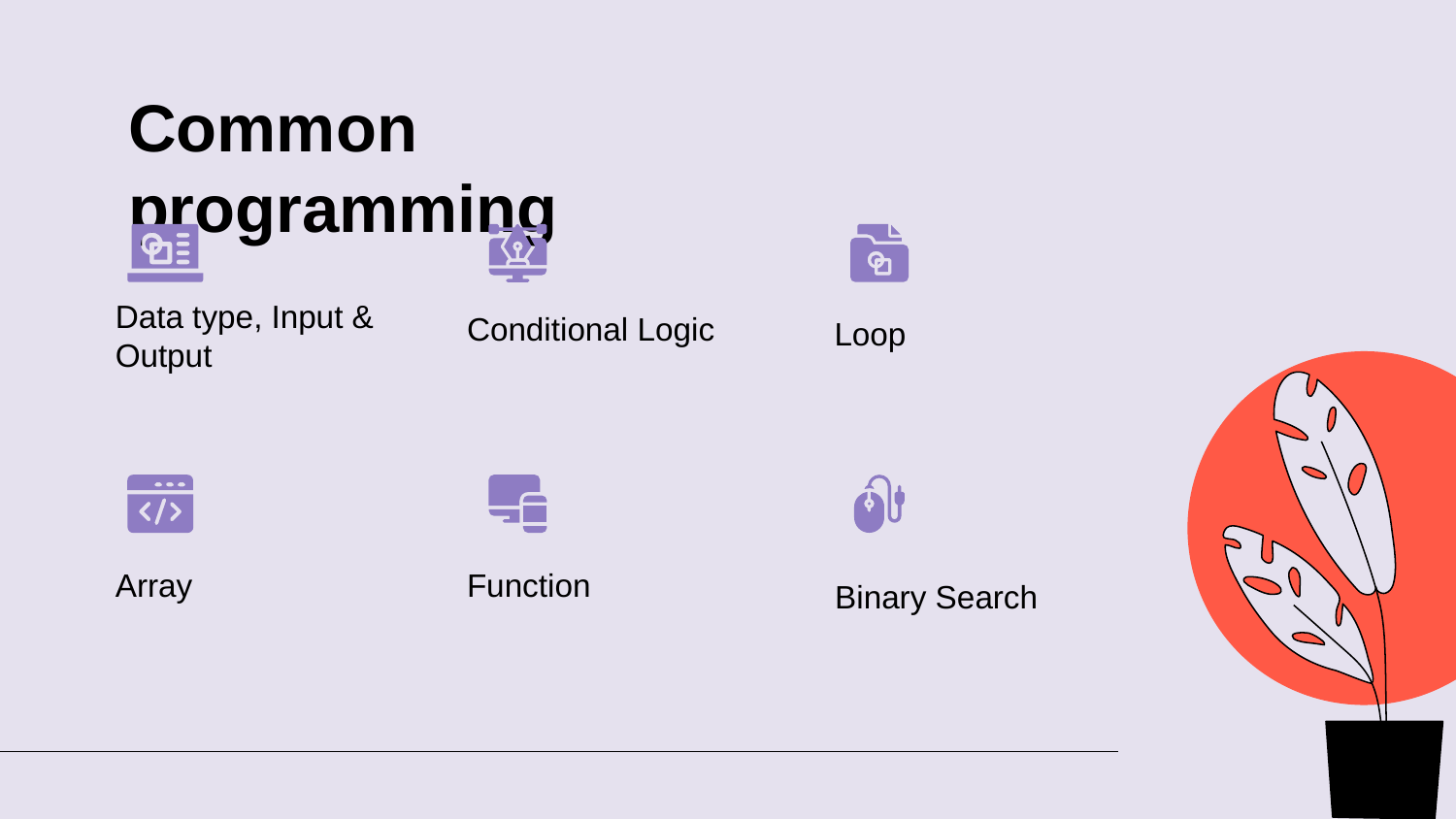

# Common programming

Conditional Logic
Loop
Data type, Input & Output

Array
Function
Binary Search